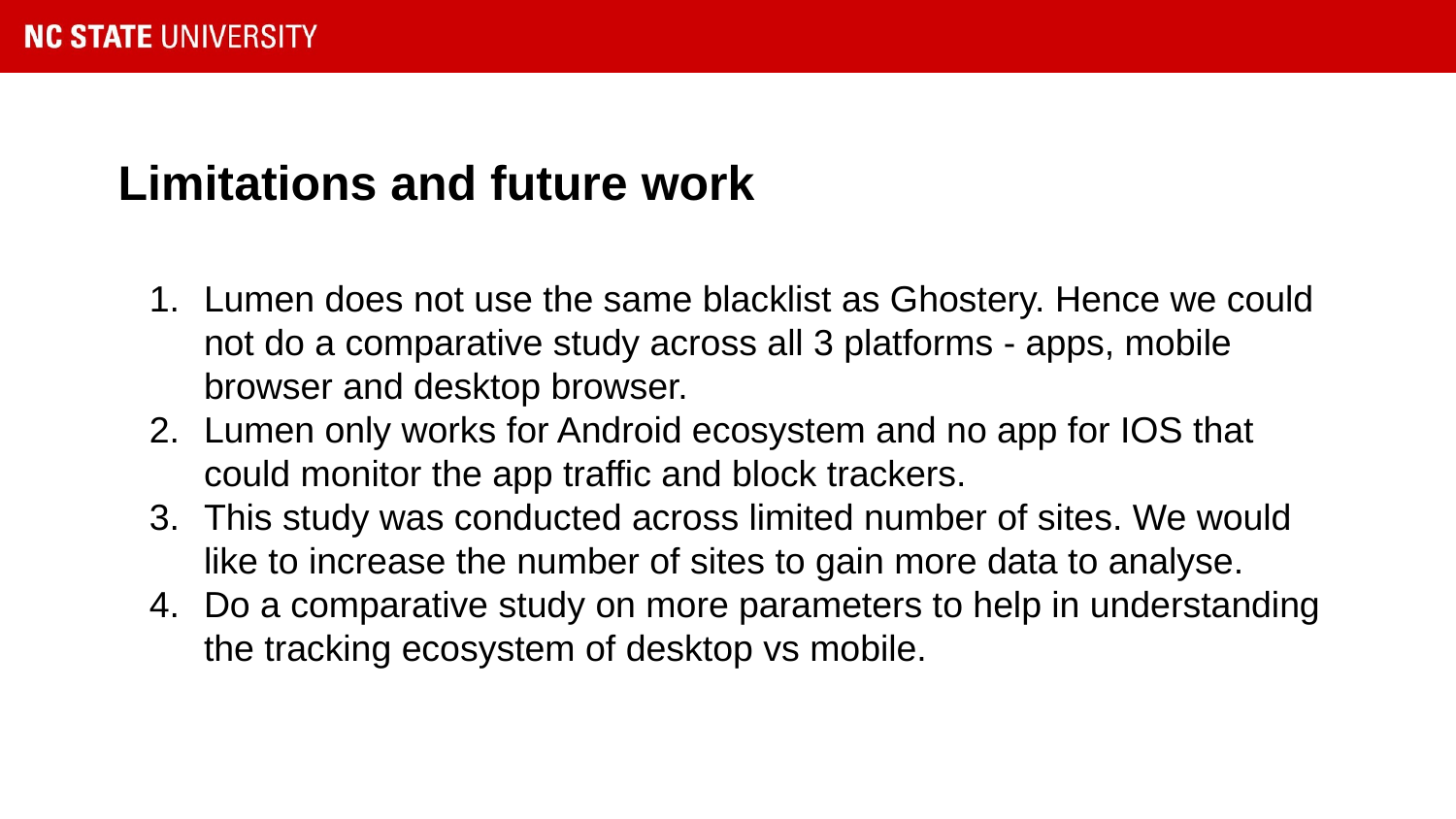

# Limitations and future work
Lumen does not use the same blacklist as Ghostery. Hence we could not do a comparative study across all 3 platforms - apps, mobile browser and desktop browser.
Lumen only works for Android ecosystem and no app for IOS that could monitor the app traffic and block trackers.
This study was conducted across limited number of sites. We would like to increase the number of sites to gain more data to analyse.
Do a comparative study on more parameters to help in understanding the tracking ecosystem of desktop vs mobile.